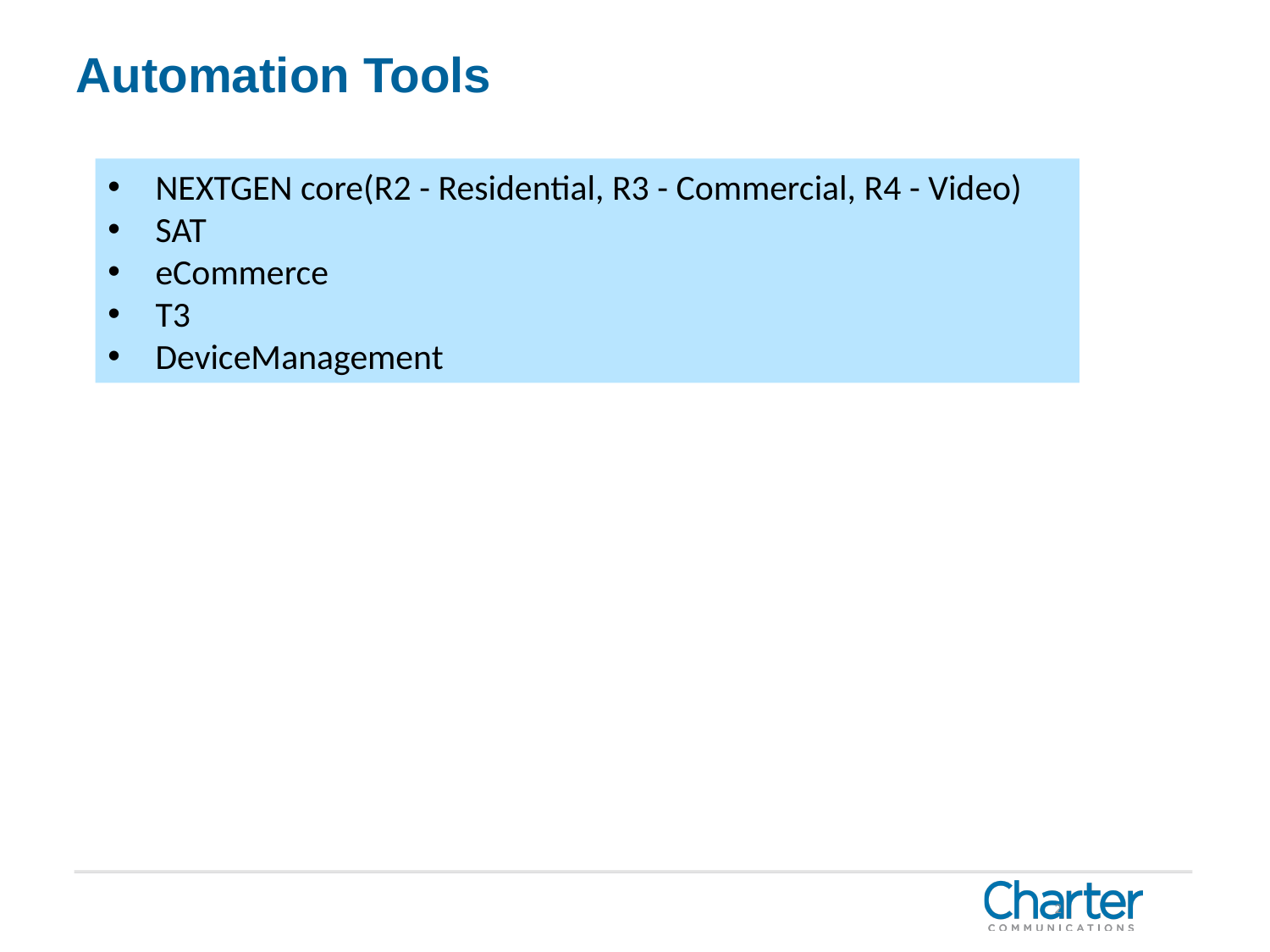

Automation Tools
NEXTGEN core(R2 - Residential, R3 - Commercial, R4 - Video)
SAT
eCommerce
T3
DeviceManagement
2